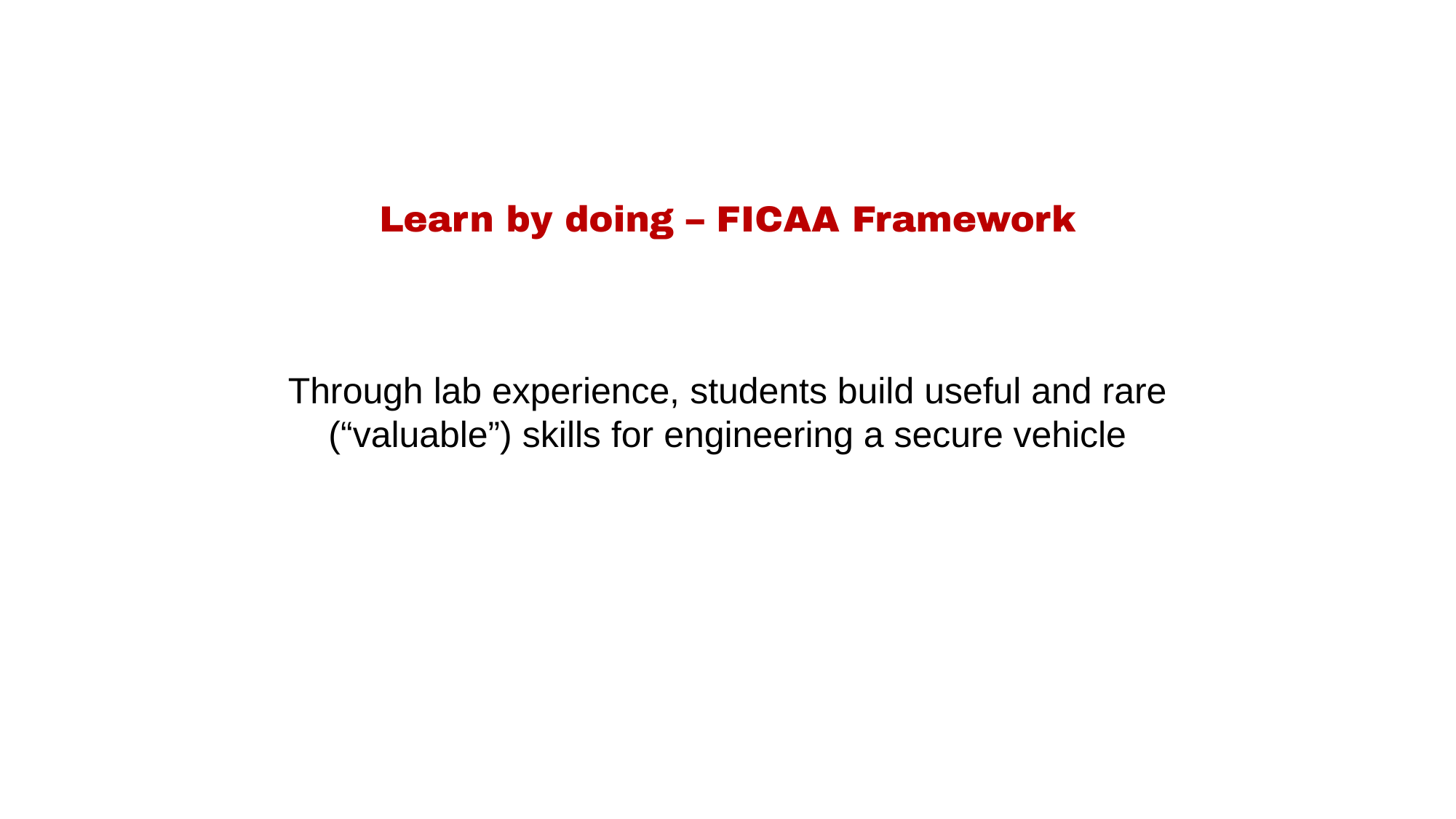

Learn by doing – FICAA Framework
Through lab experience, students build useful and rare (“valuable”) skills for engineering a secure vehicle